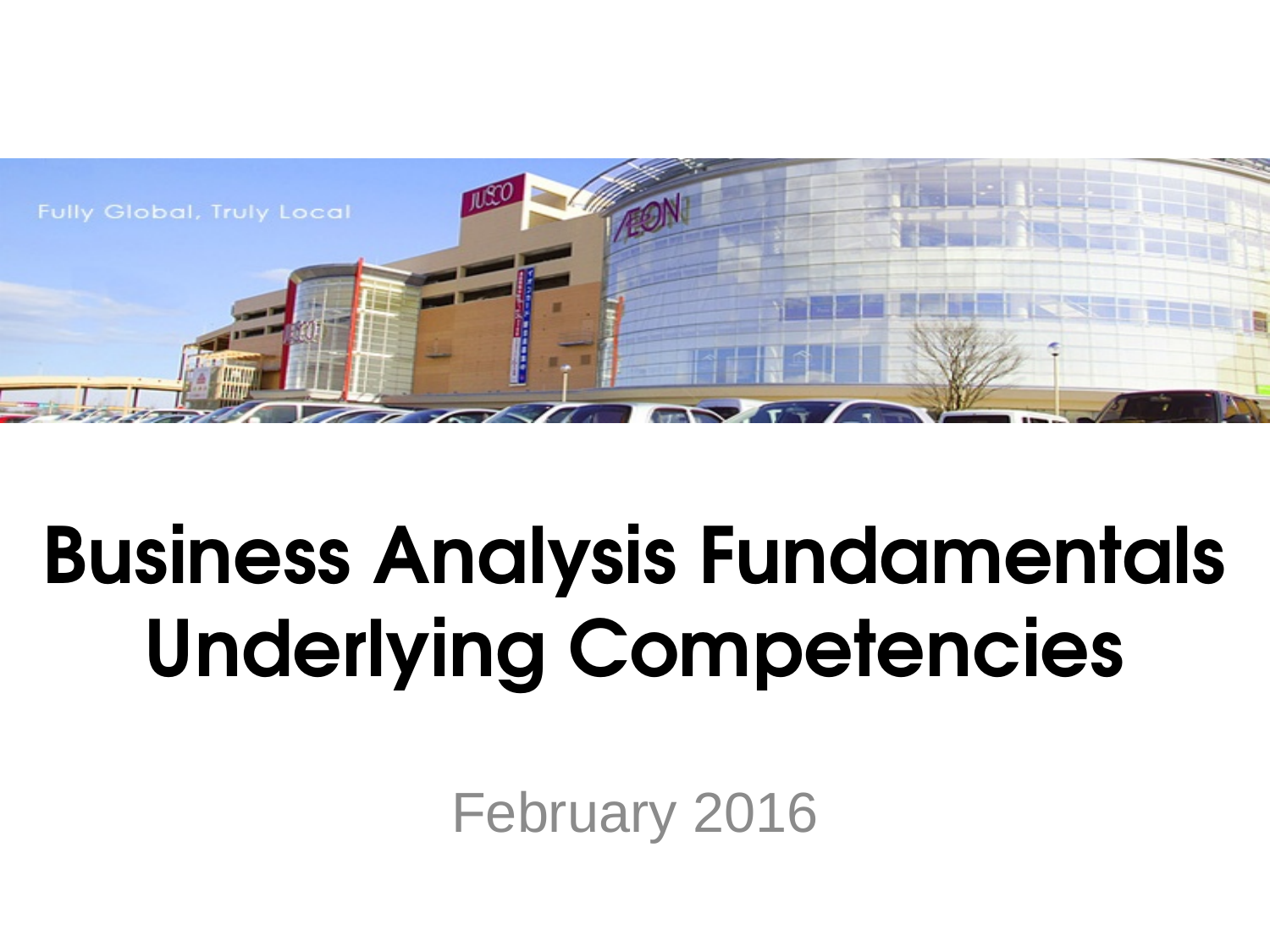

# Business Analysis Fundamentals Underlying Competencies
February 2016